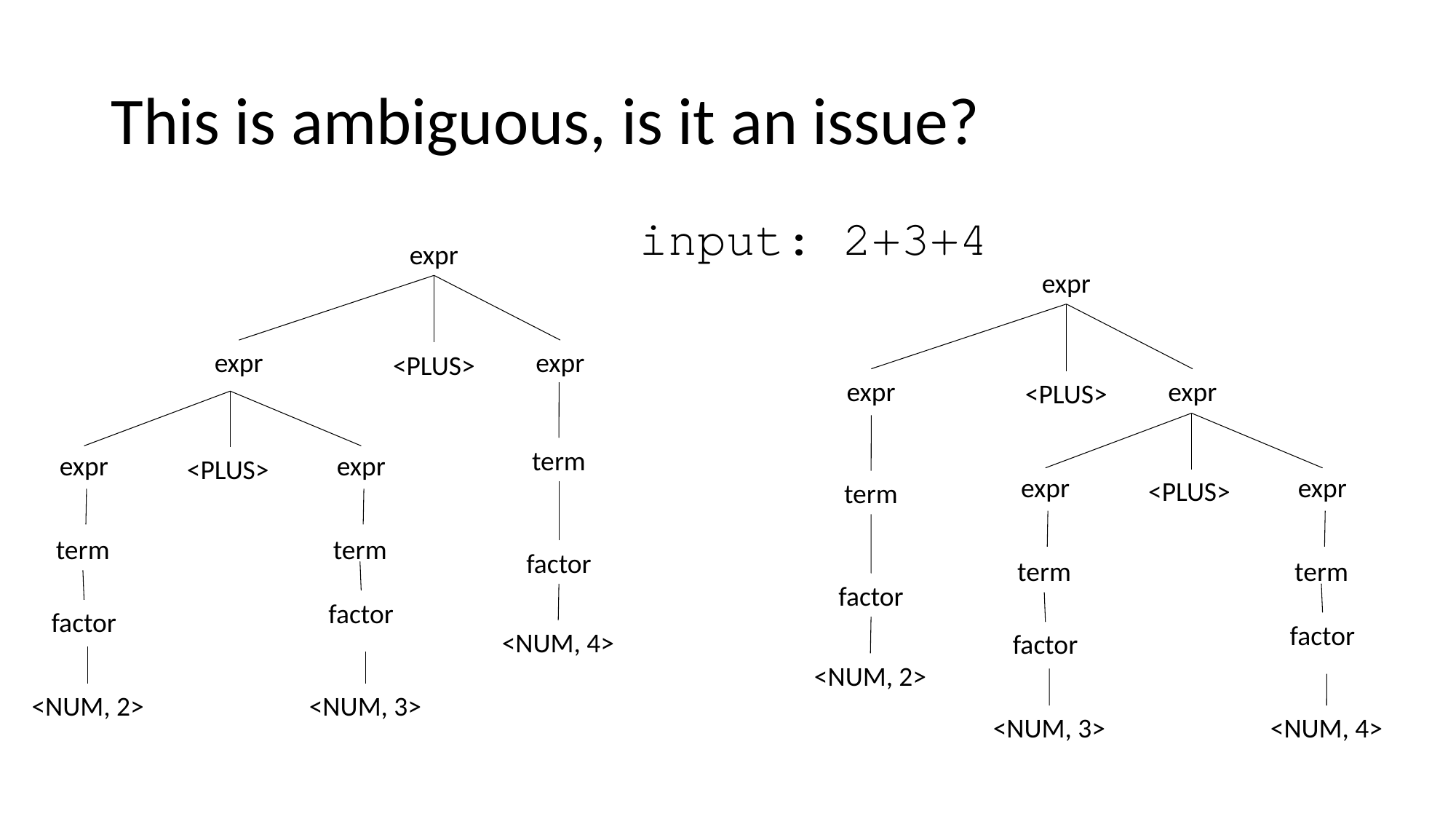

# This is ambiguous, is it an issue?
input: 2+3+4
expr
expr
expr
expr
<PLUS>
expr
expr
<PLUS>
term
expr
expr
<PLUS>
expr
expr
<PLUS>
term
term
term
factor
term
term
factor
factor
factor
factor
<NUM, 4>
factor
<NUM, 2>
<NUM, 2>
<NUM, 3>
<NUM, 3>
<NUM, 4>